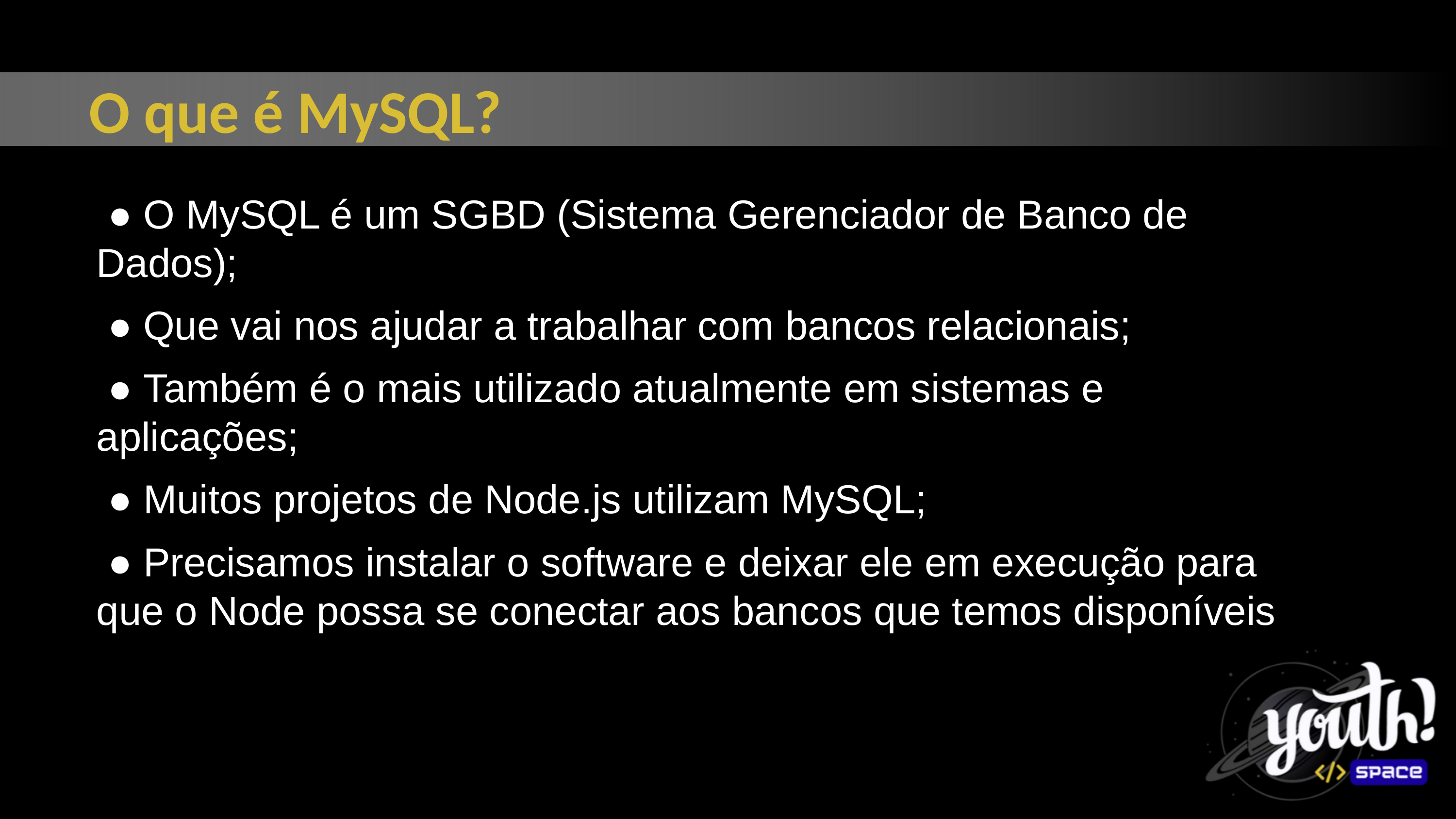

O que é MySQL?

 ● O MySQL é um SGBD (Sistema Gerenciador de Banco de Dados);
 ● Que vai nos ajudar a trabalhar com bancos relacionais;
 ● Também é o mais utilizado atualmente em sistemas e aplicações;
 ● Muitos projetos de Node.js utilizam MySQL;
 ● Precisamos instalar o software e deixar ele em execução para que o Node possa se conectar aos bancos que temos disponíveis